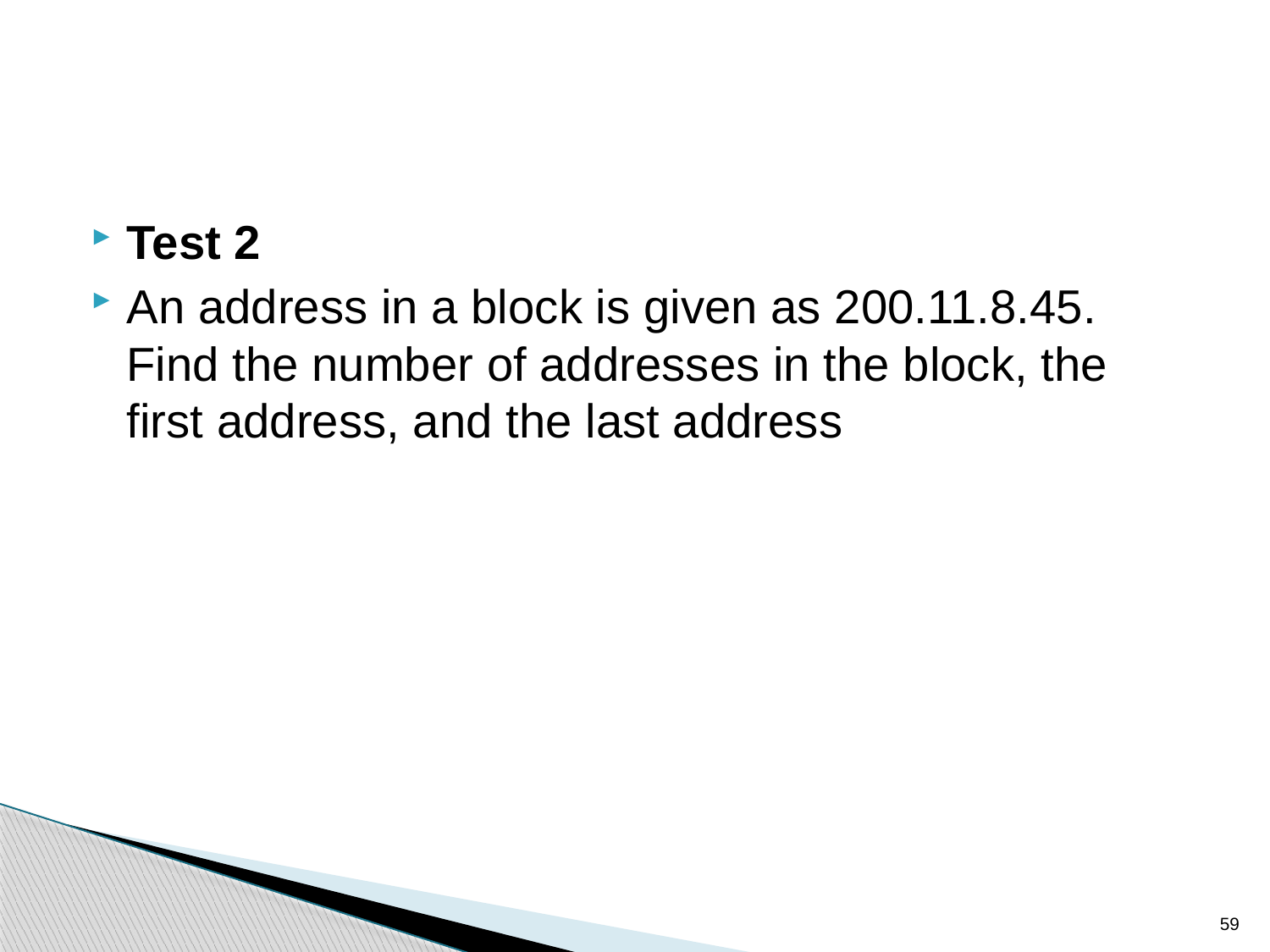

#
Test 2
An address in a block is given as 200.11.8.45. Find the number of addresses in the block, the first address, and the last address
59